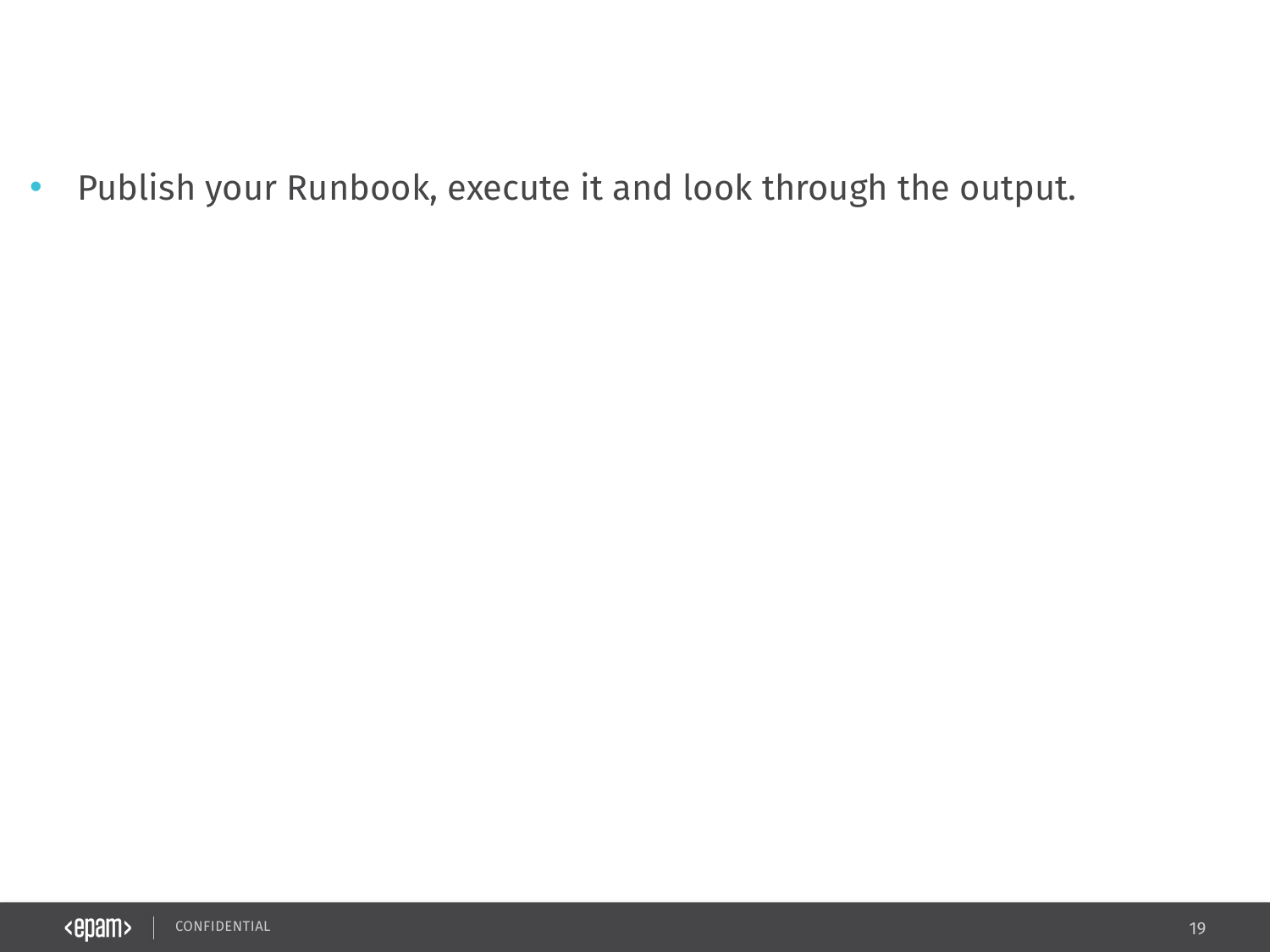

Publish your Runbook, execute it and look through the output.